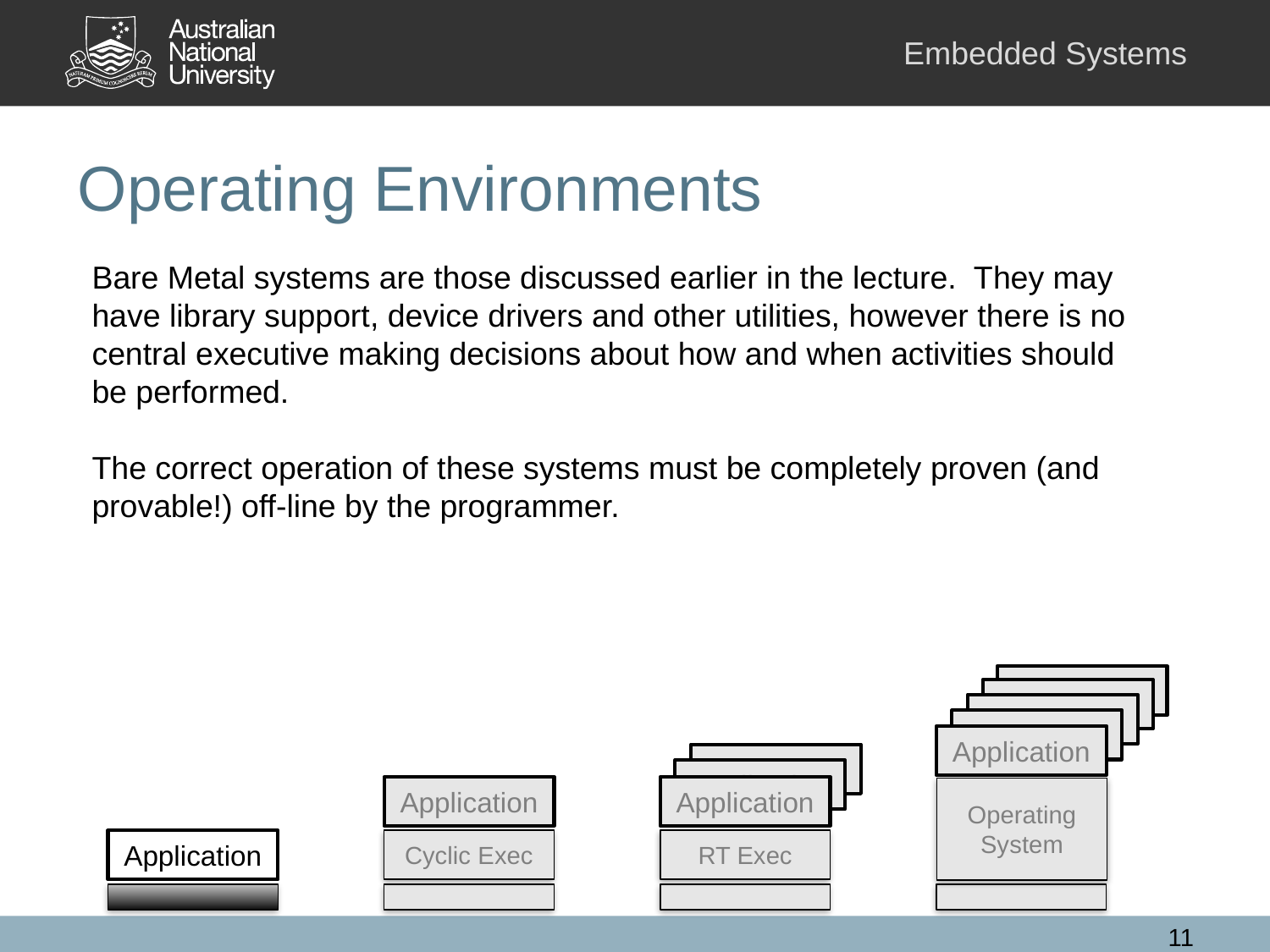

# Operating Environments
Bare Metal systems are those discussed earlier in the lecture.  They may have library support, device drivers and other utilities, however there is no central executive making decisions about how and when activities should be performed.

The correct operation of these systems must be completely proven (and provable!) off-line by the programmer.
Application
Application
Application
Application
Application
Application
Application
Application
Cyclic Exec

Application
Operating System
Application

RT Exec

11